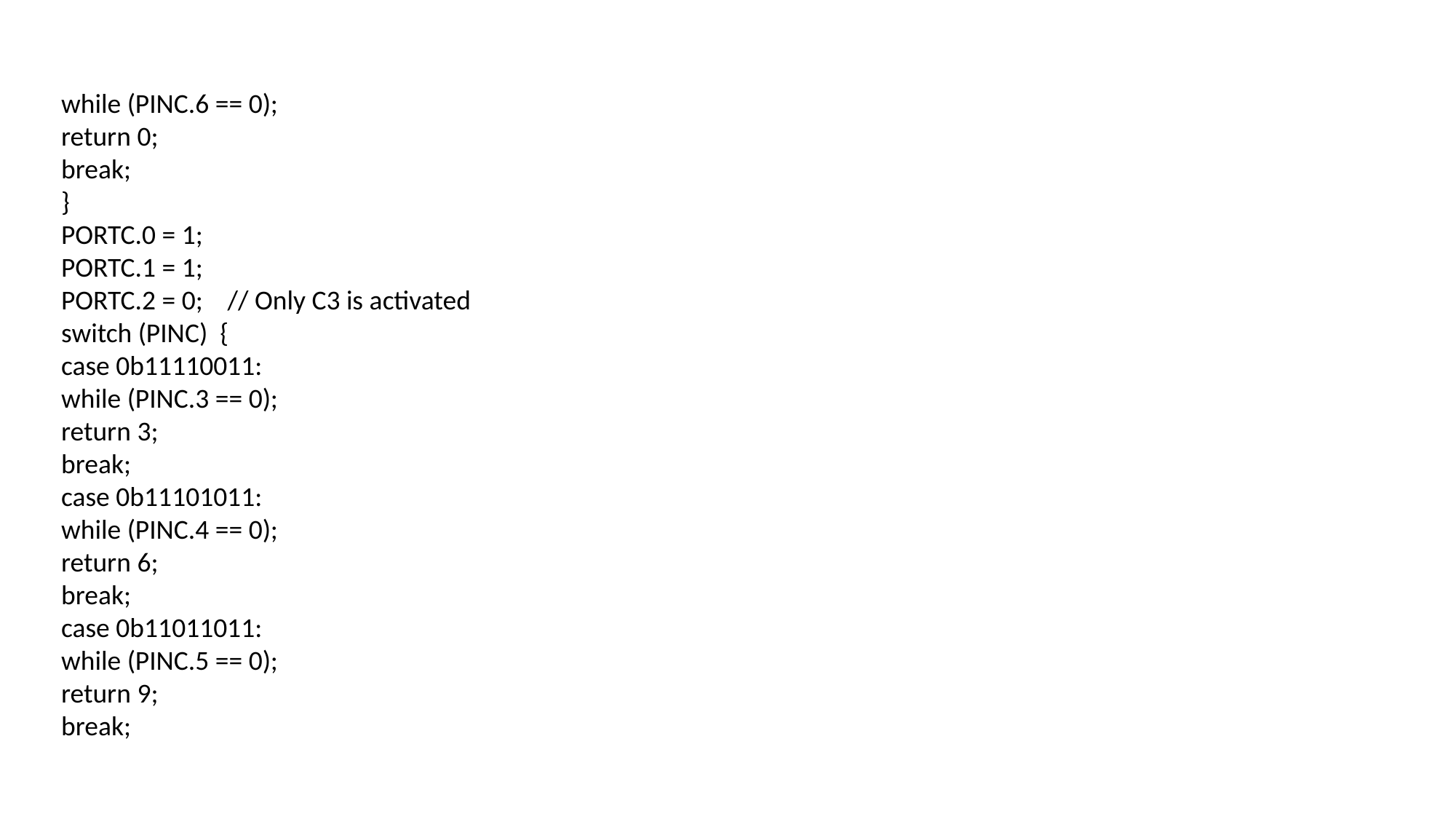

while (PINC.6 == 0);
return 0;
break;
}
PORTC.0 = 1;
PORTC.1 = 1;
PORTC.2 = 0;    // Only C3 is activated
switch (PINC)  {
case 0b11110011:
while (PINC.3 == 0);
return 3;
break;
case 0b11101011:
while (PINC.4 == 0);
return 6;
break;
case 0b11011011:
while (PINC.5 == 0);
return 9;
break;